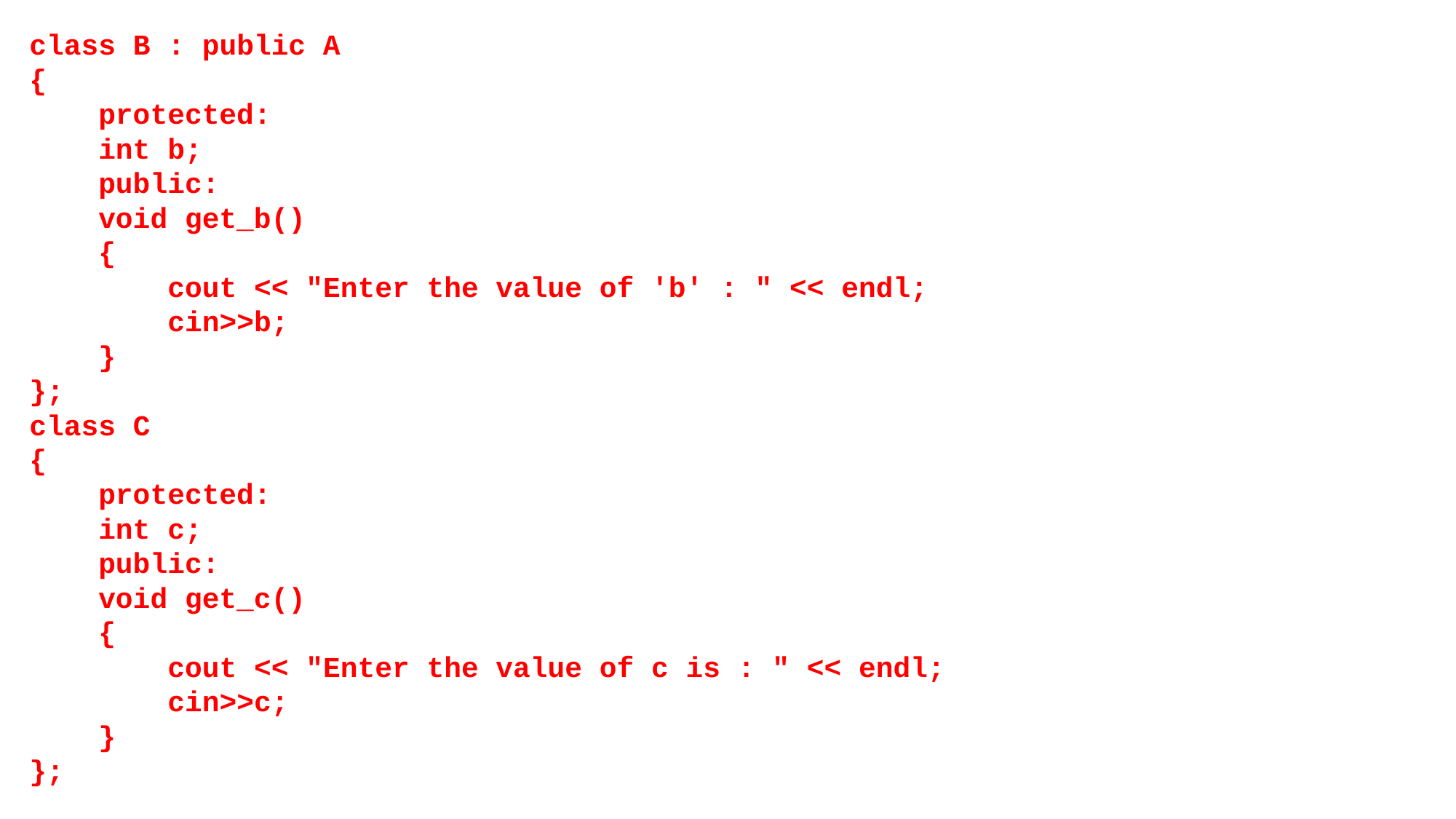

class B : public A
{
    protected:
    int b;
    public:
    void get_b()
    {
        cout << "Enter the value of 'b' : " << endl;
        cin>>b;
    }
};
class C
{
    protected:
    int c;
    public:
    void get_c()
    {
        cout << "Enter the value of c is : " << endl;
        cin>>c;
    }
};